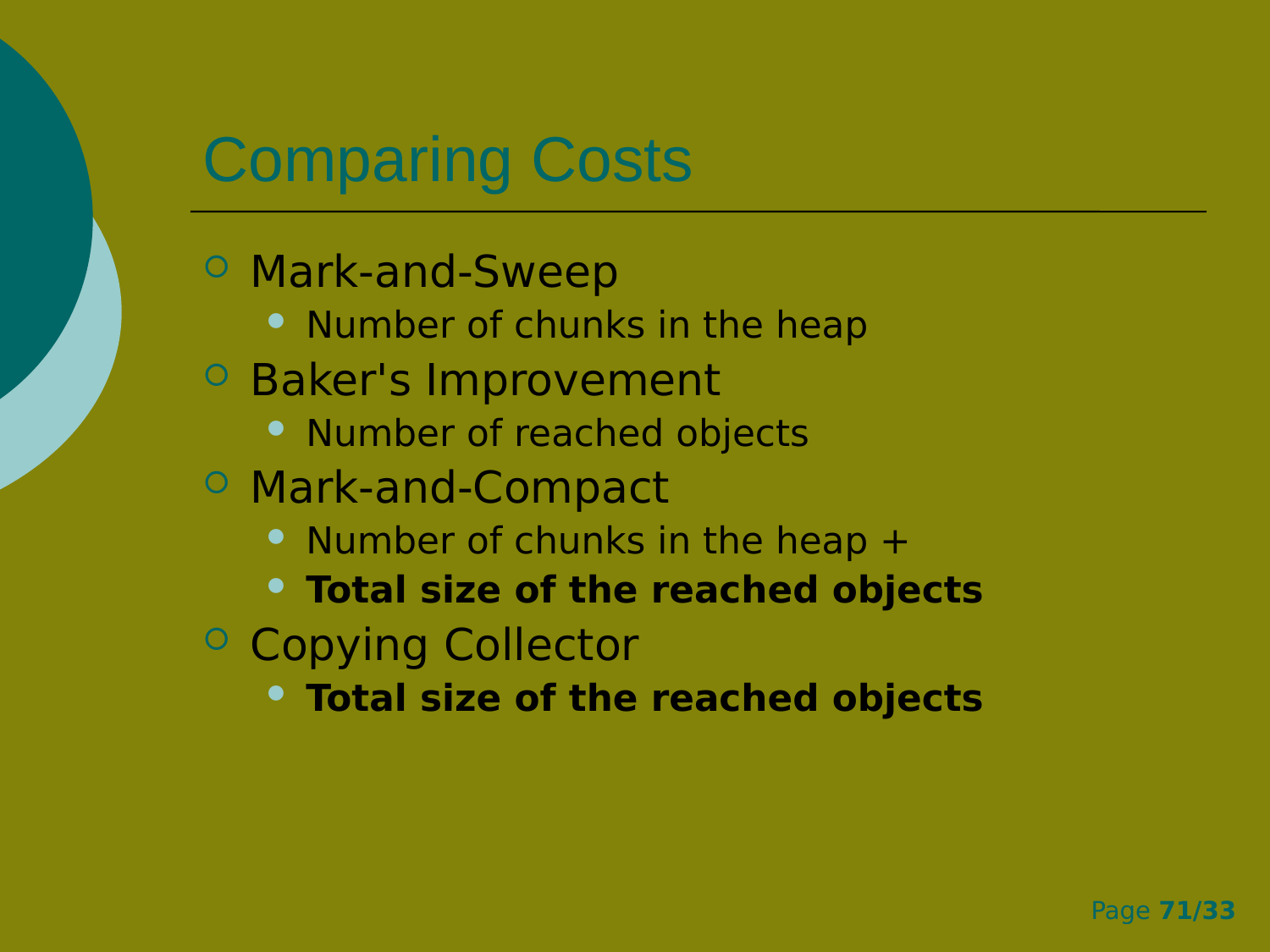

# Comparing Costs
Mark-and-Sweep
Number of chunks in the heap
Baker's Improvement
Number of reached objects
Mark-and-Compact
Number of chunks in the heap +
Total size of the reached objects
Copying Collector
Total size of the reached objects